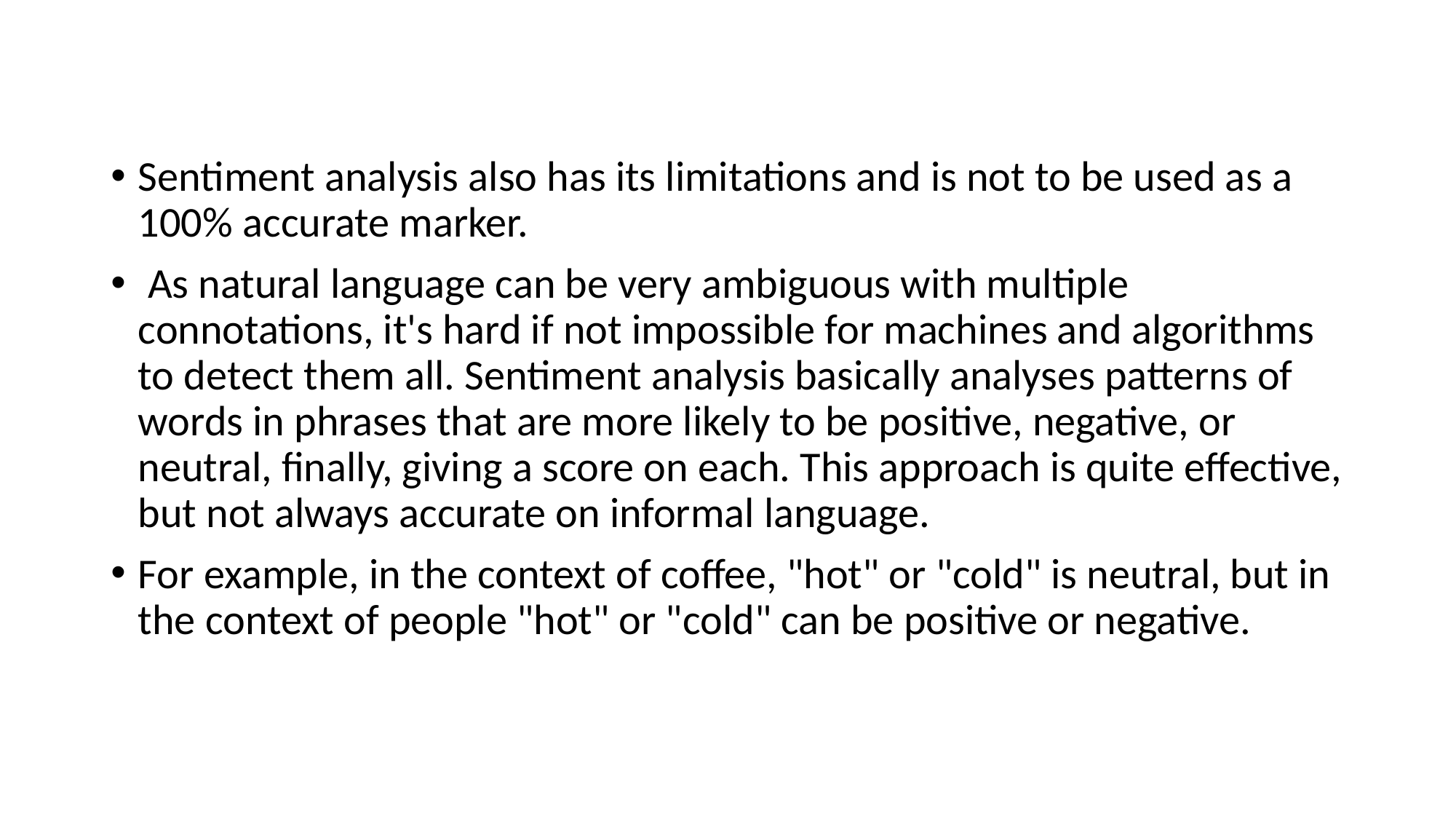

Sentiment analysis also has its limitations and is not to be used as a 100% accurate marker.
 As natural language can be very ambiguous with multiple connotations, it's hard if not impossible for machines and algorithms to detect them all. Sentiment analysis basically analyses patterns of words in phrases that are more likely to be positive, negative, or neutral, finally, giving a score on each. This approach is quite effective, but not always accurate on informal language.
For example, in the context of coffee, "hot" or "cold" is neutral, but in the context of people "hot" or "cold" can be positive or negative.